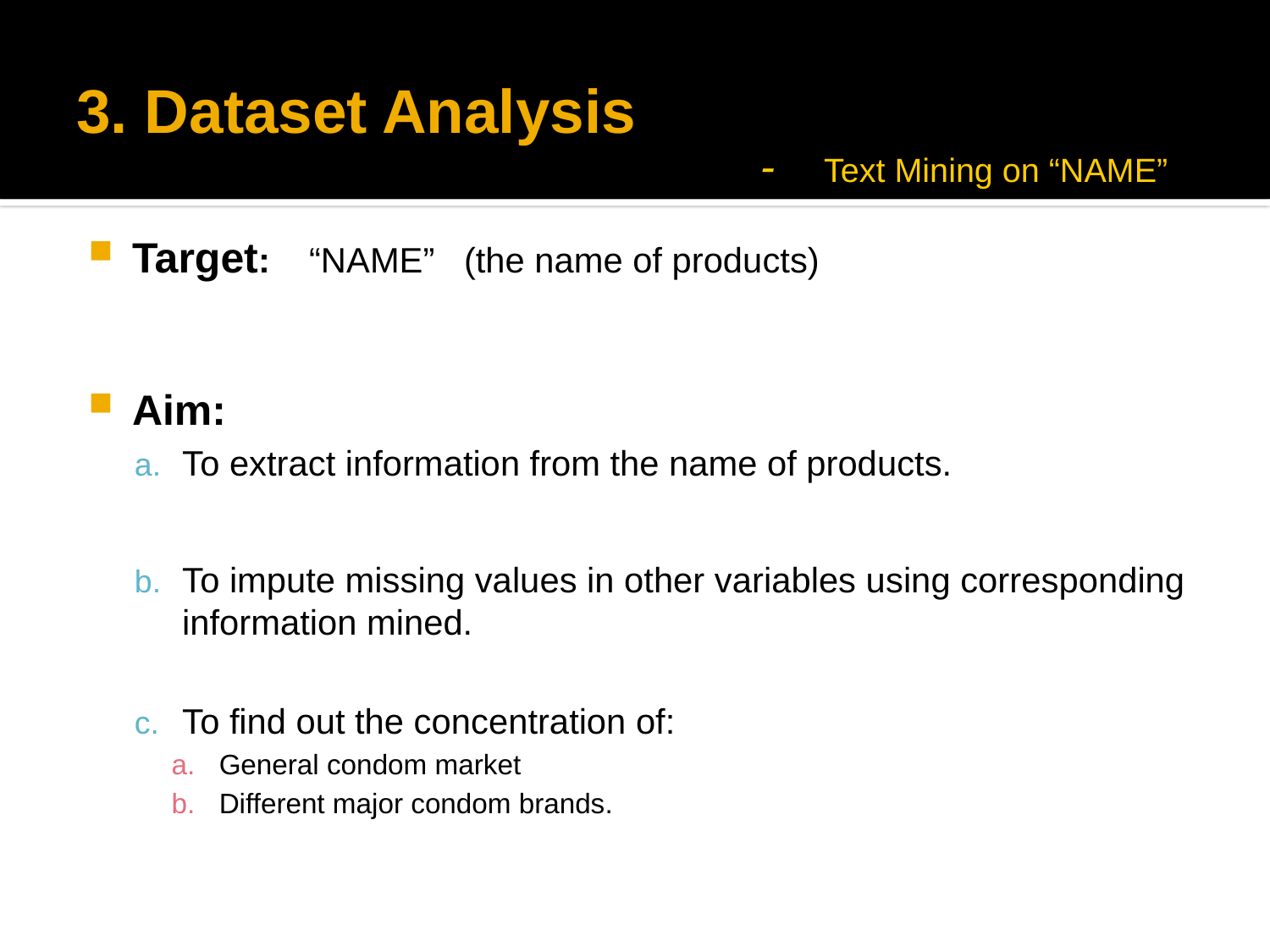

# 3. Dataset Analysis
-    Text Mining on “NAME”

Target:    “NAME”   (the name of products)

Aim:
To extract information from the name of products.

To impute missing values in other variables using corresponding information mined.

To find out the concentration of:
General condom market
Different major condom brands.